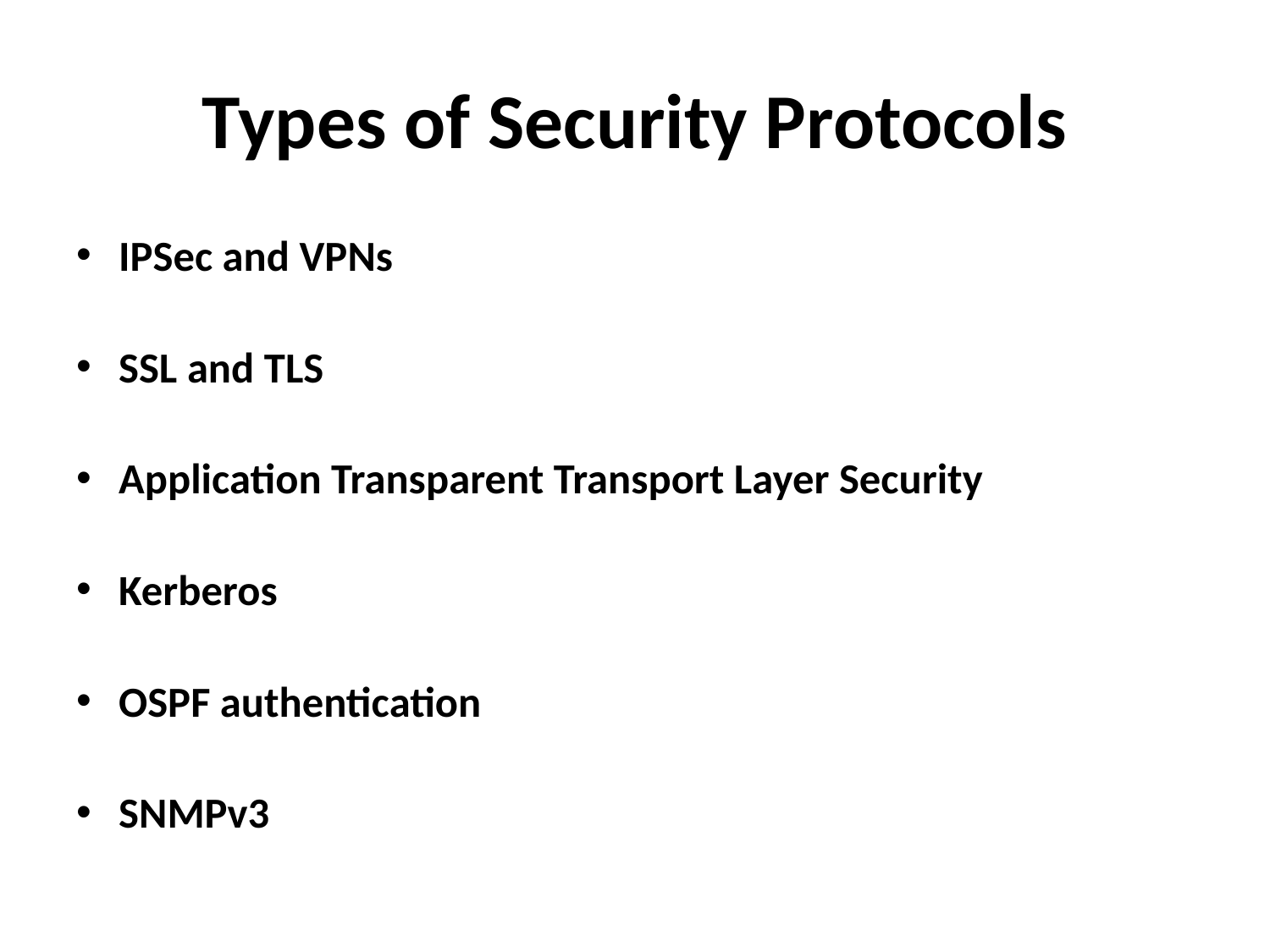

# Types of Security Protocols
IPSec and VPNs
SSL and TLS
Application Transparent Transport Layer Security
Kerberos
OSPF authentication
SNMPv3